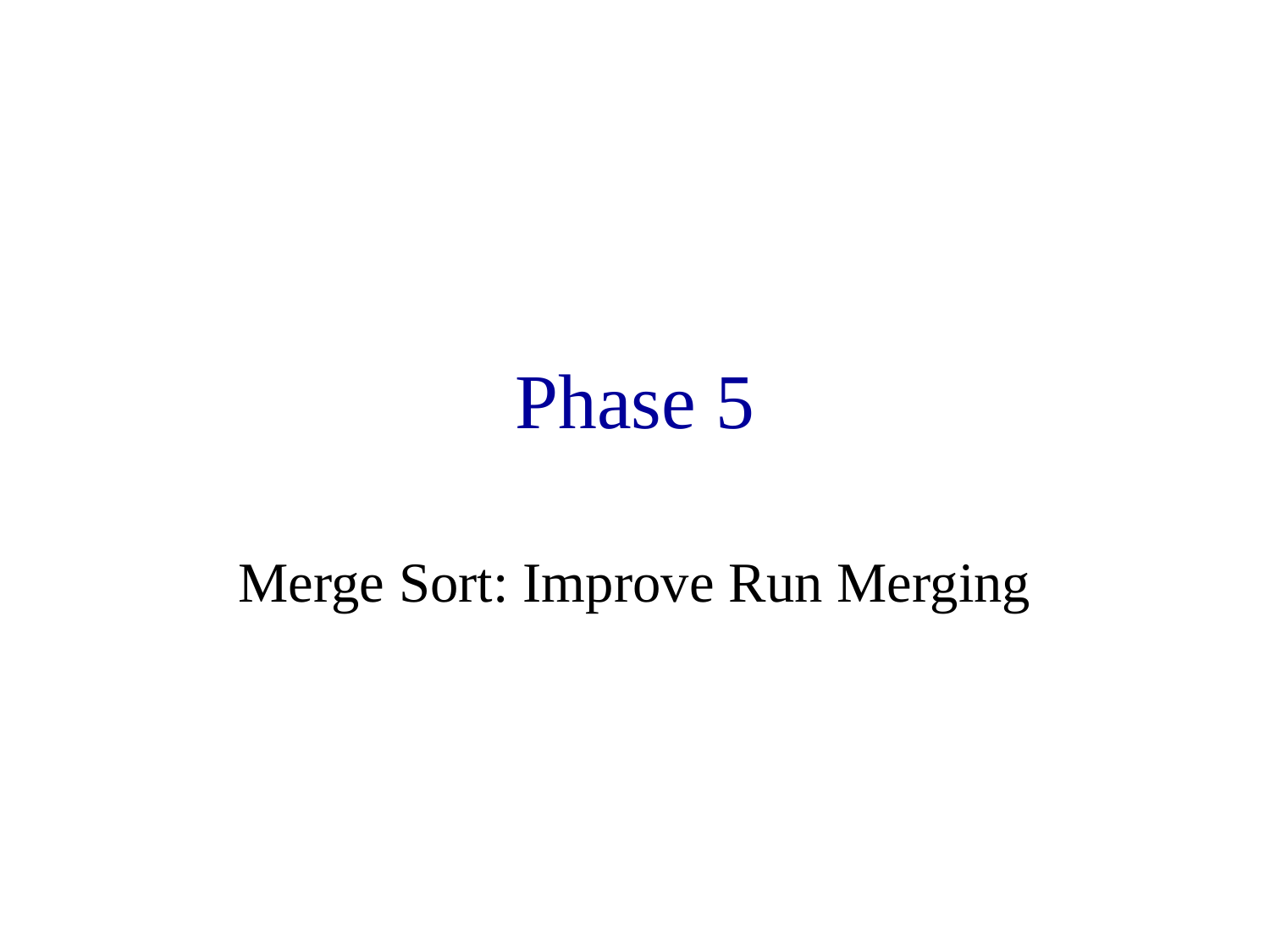

# Phase 5
Merge Sort: Improve Run Merging